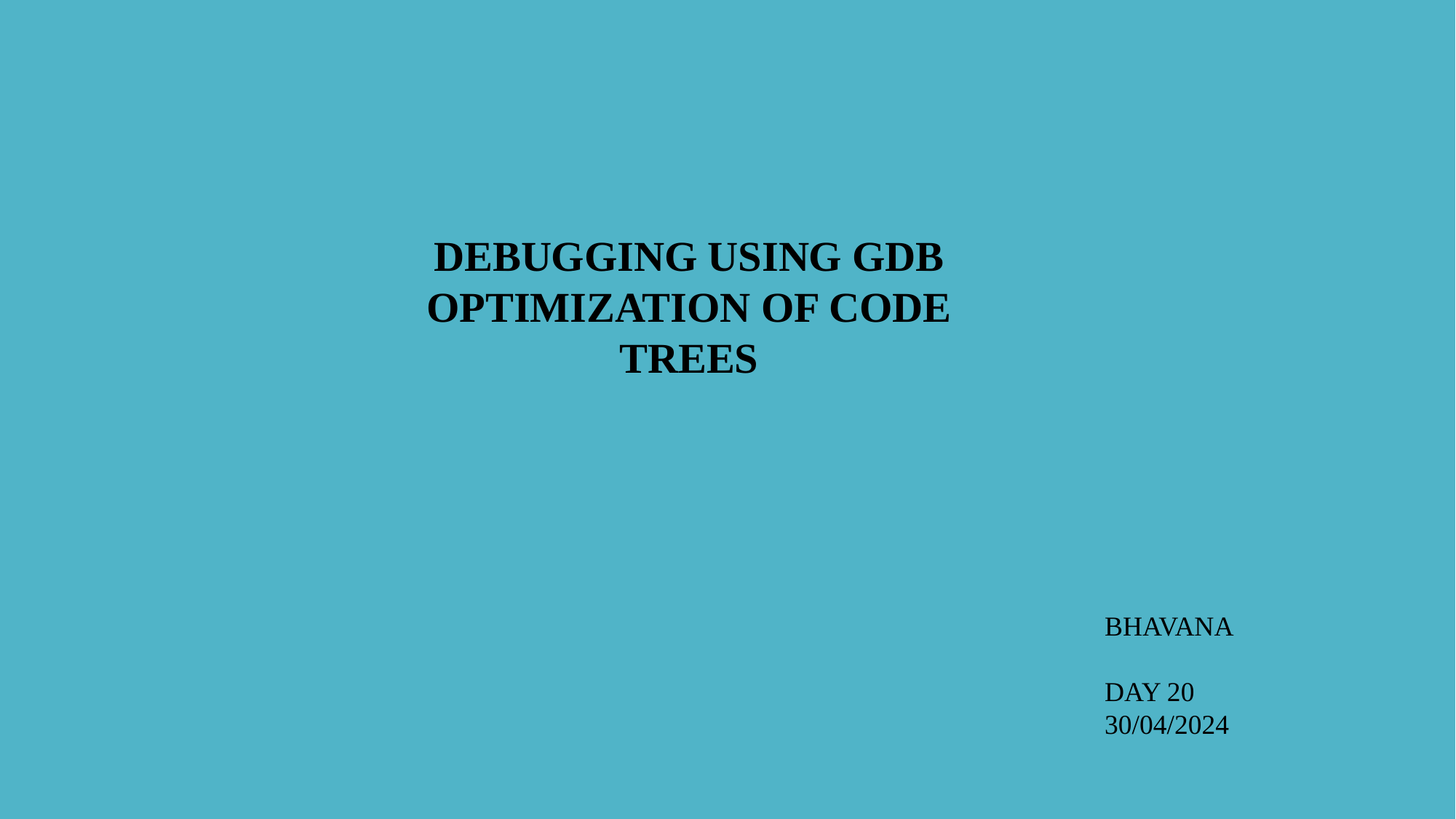

DEBUGGING USING GDB
OPTIMIZATION OF CODE
TREES
BHAVANA

DAY 20
30/04/2024